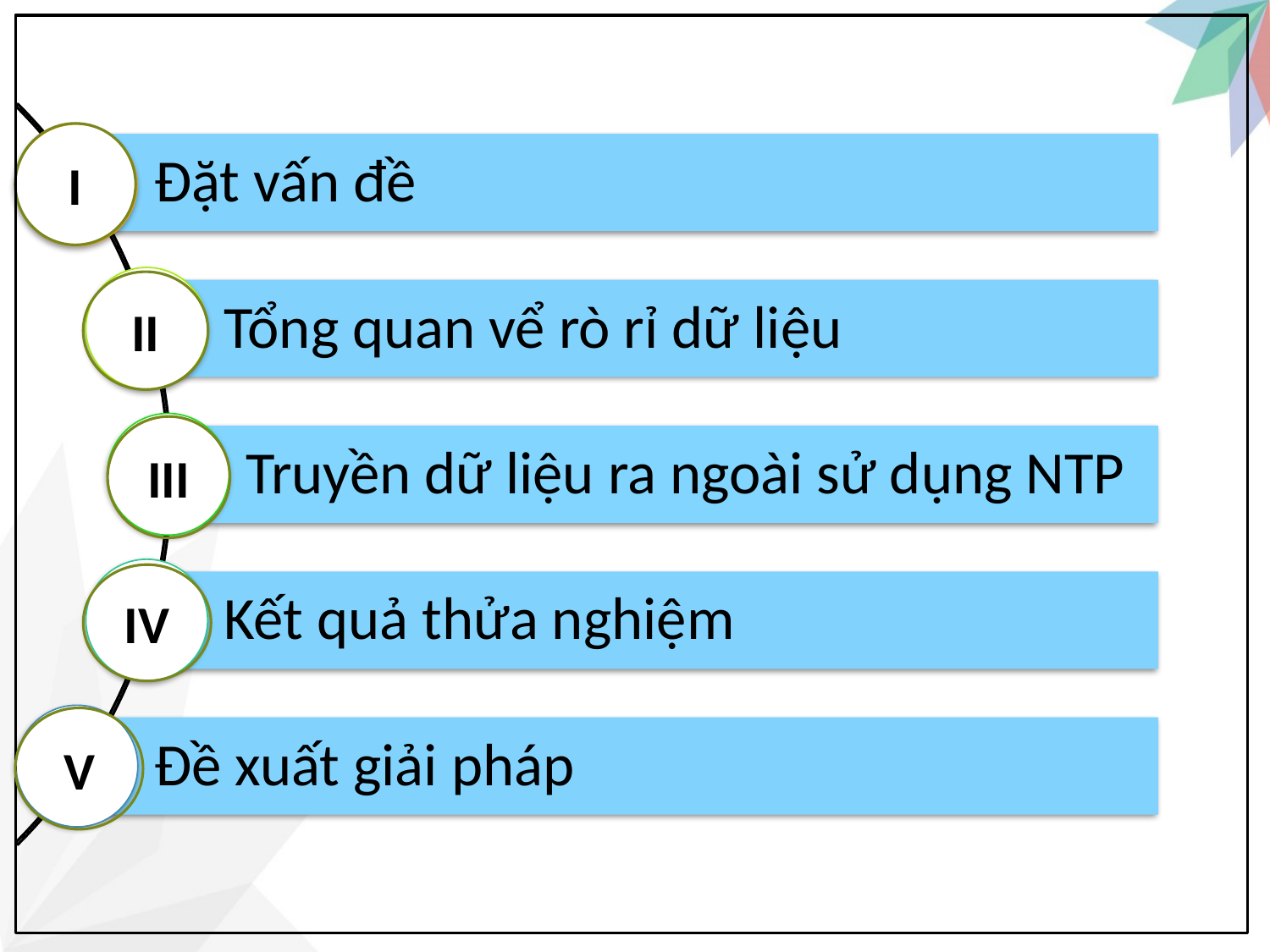

Đặt vấn đề
Tổng quan vể rò rỉ dữ liệu
Truyền dữ liệu ra ngoài sử dụng NTP
Kết quả thửa nghiệm
Đề xuất giải pháp
I
II
III
IV
V